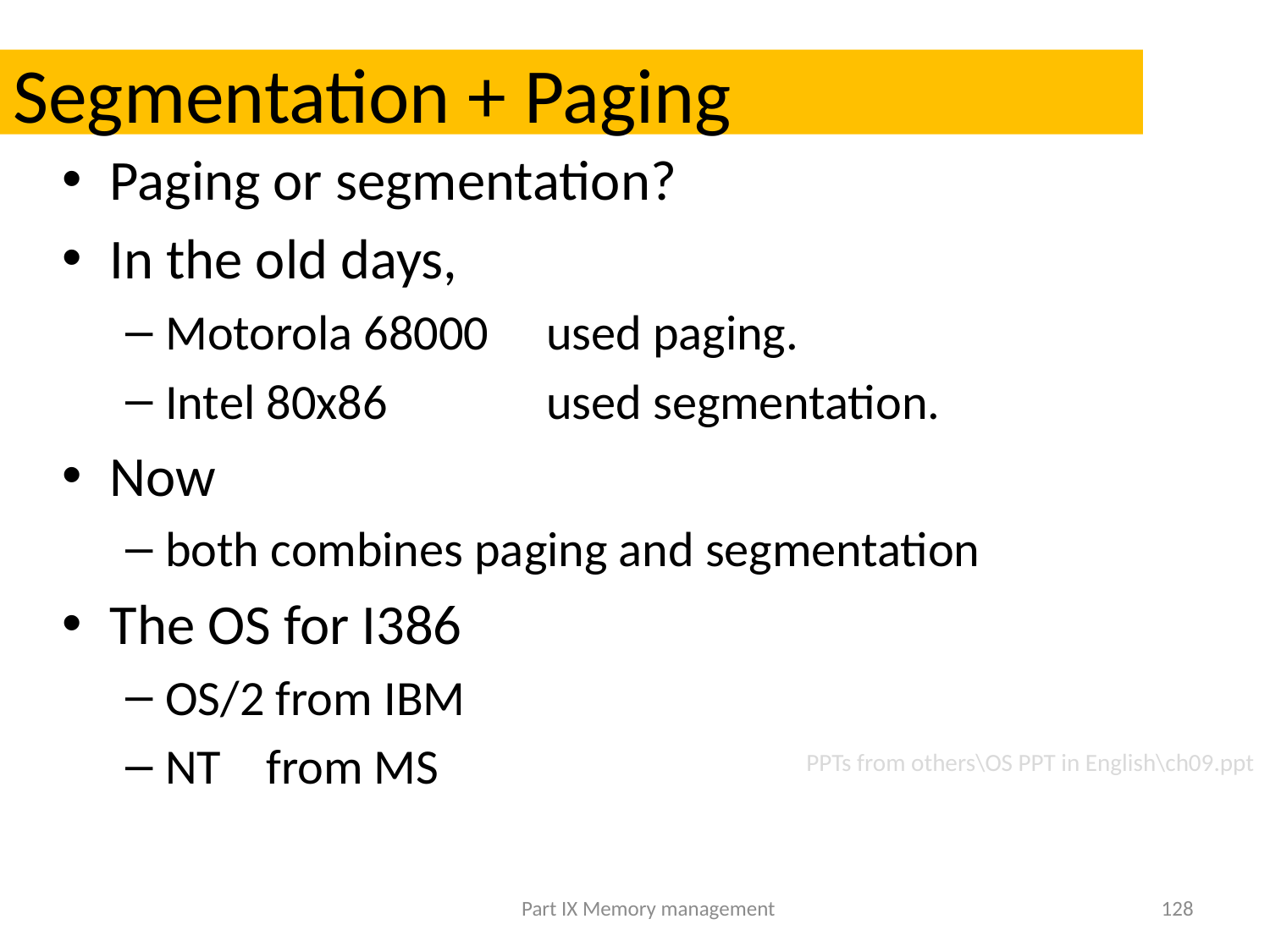

# Segmentation + Paging
Paging or segmentation?
In the old days,
Motorola 68000	used paging.
Intel 80x86         	used segmentation.
Now
both combines paging and segmentation
The OS for I386
OS/2 from IBM
NT    from MS
PPTs from others\OS PPT in English\ch09.ppt
Part IX Memory management
128